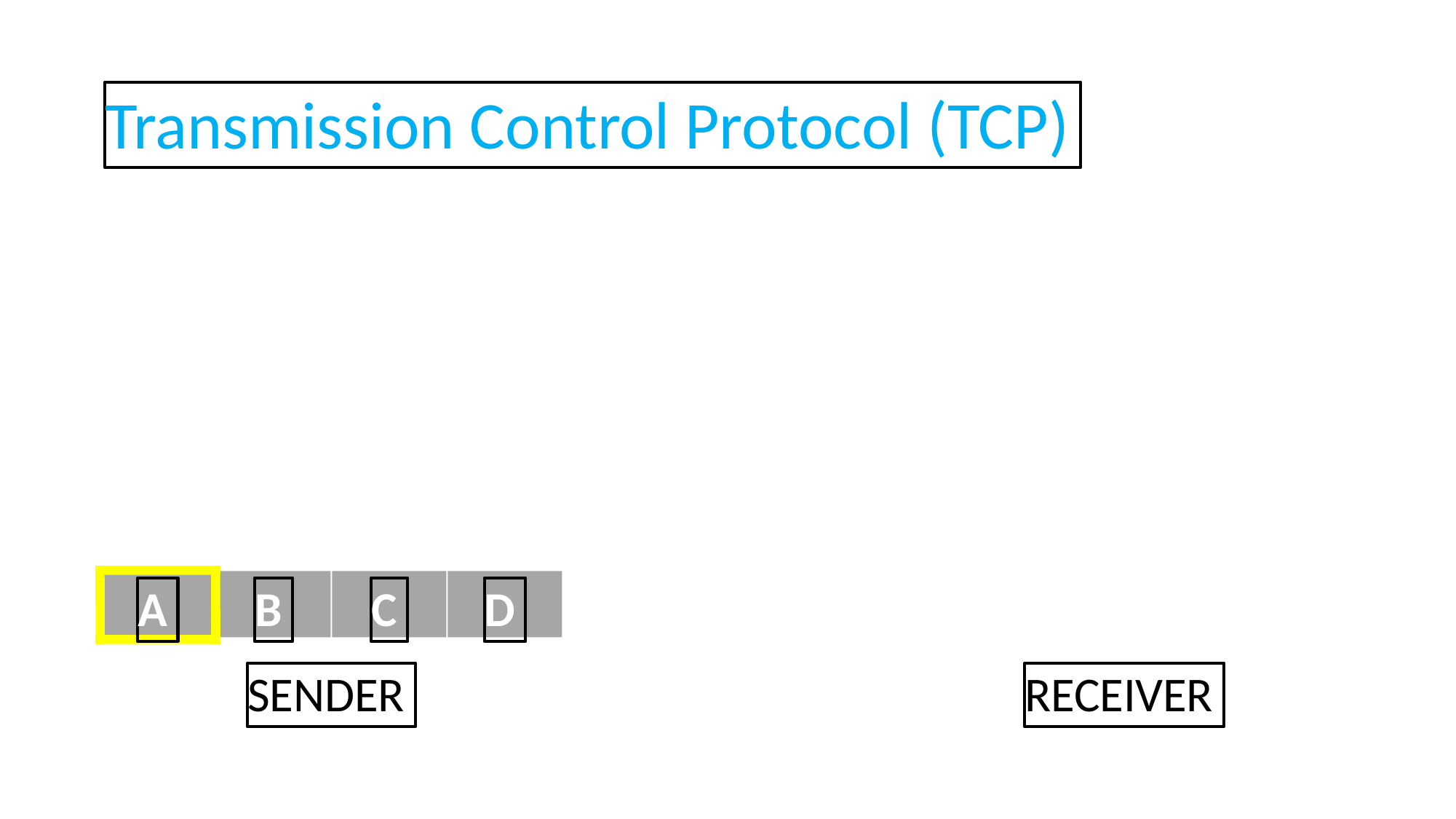

Transmission Control Protocol (TCP)

A
B
C
D

SENDER
RECEIVER